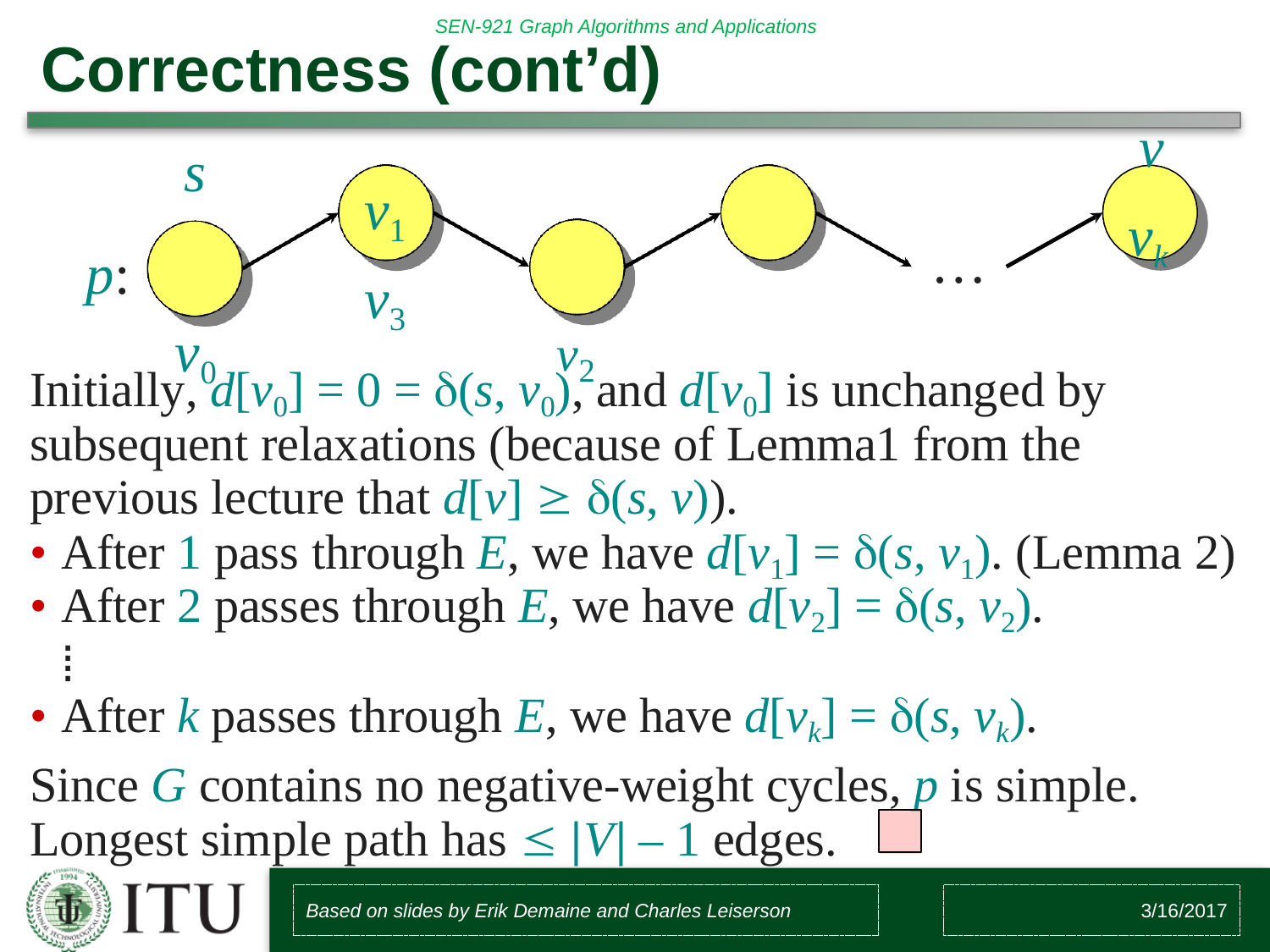

# Correctness (cont’d)
v vk

s
v1	v3
v0	v2

…
p:
Initially, d[v0] = 0 = δ(s, v0), and d[v0] is unchanged by subsequent relaxations (because of Lemma1 from the previous lecture that d[v] ≥ δ(s, v)).
After 1 pass through E, we have d[v1] = δ(s, v1). (Lemma 2)
After 2 passes through E, we have d[v2] = δ(s, v2).
⁞
After k passes through E, we have d[vk] = δ(s, vk).
Since G contains no negative-weight cycles, p is simple. Longest simple path has ≤ |V| – 1 edges.

Based on slides by Erik Demaine and Charles Leiserson
3/16/2017